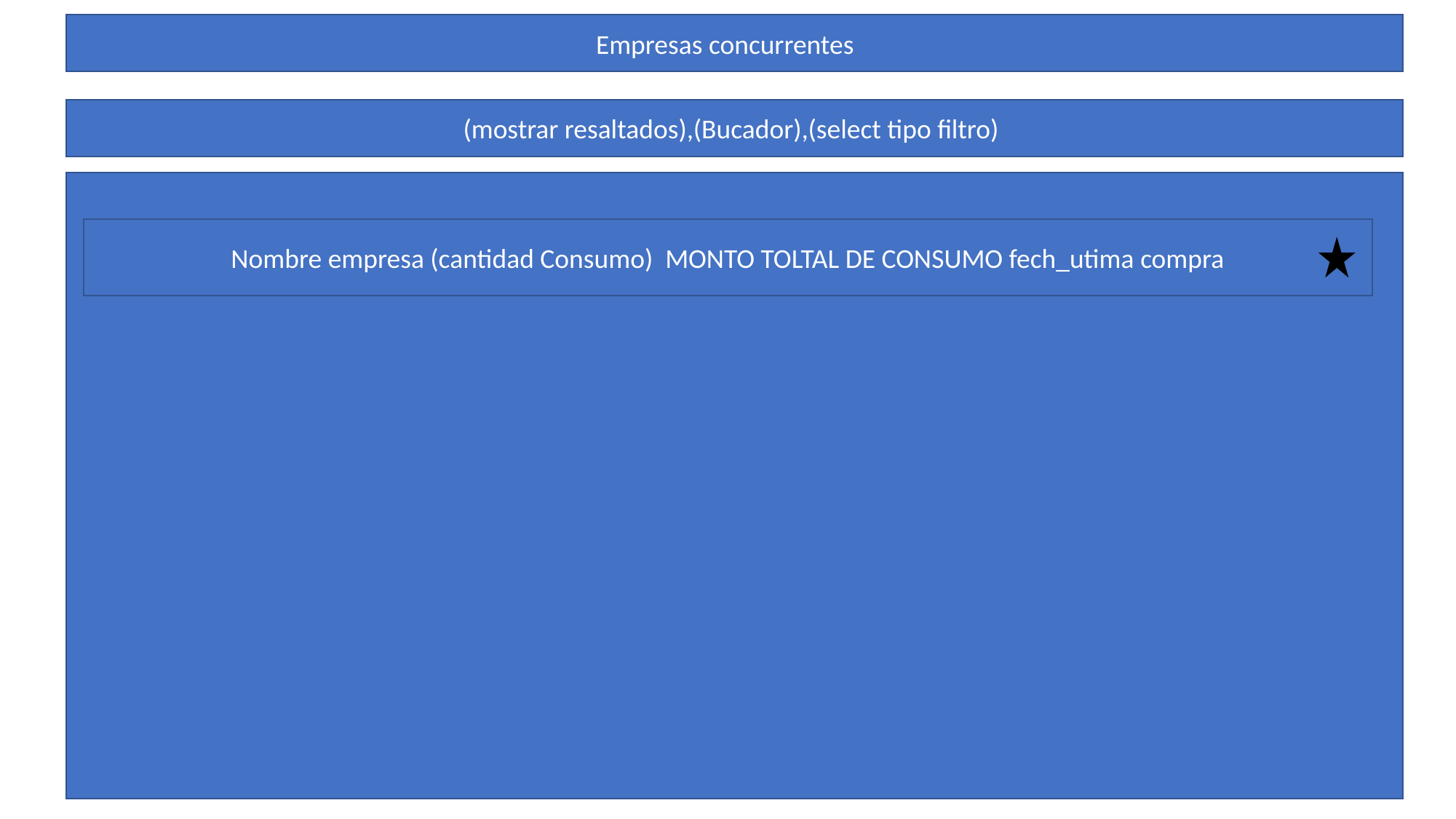

Empresas concurrentes
(mostrar resaltados),(Bucador),(select tipo filtro)

Nombre empresa (cantidad Consumo)  MONTO TOLTAL DE CONSUMO fech_utima compra